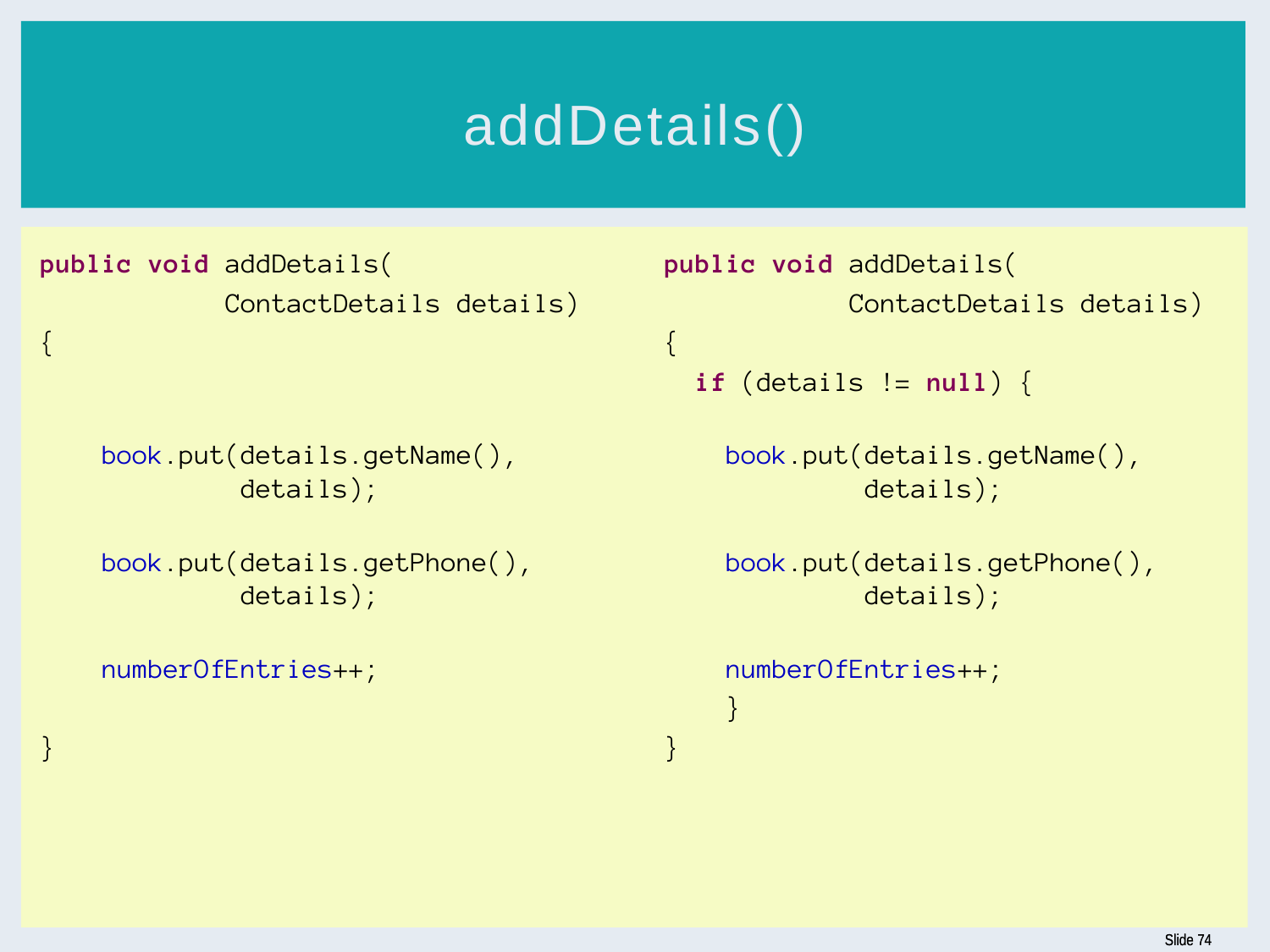

# addDetails()
public void addDetails(
            ContactDetails details)
{

    book.put(details.getName(),
             details);
    book.put(details.getPhone(),
             details);
    numberOfEntries++;

}

public void addDetails(
            ContactDetails details)
{
  if (details != null) {
    book.put(details.getName(),
             details);
    book.put(details.getPhone(),
             details);
    numberOfEntries++;
    }
}